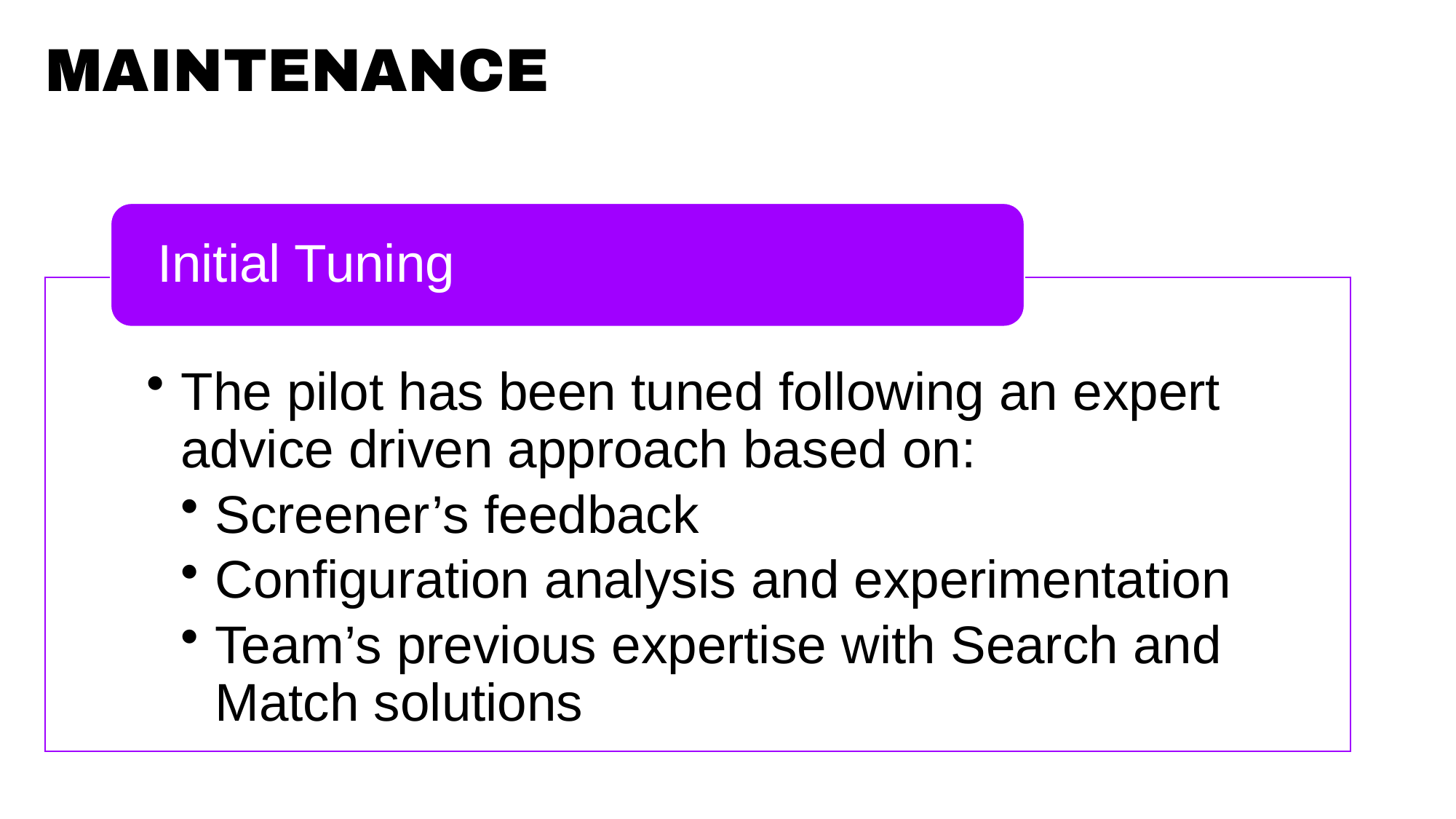

# Maintenance
The pilot has been tuned following an expert advice driven approach based on:
Screener’s feedback
Configuration analysis and experimentation
Team’s previous expertise with Search and Match solutions
Initial Tuning